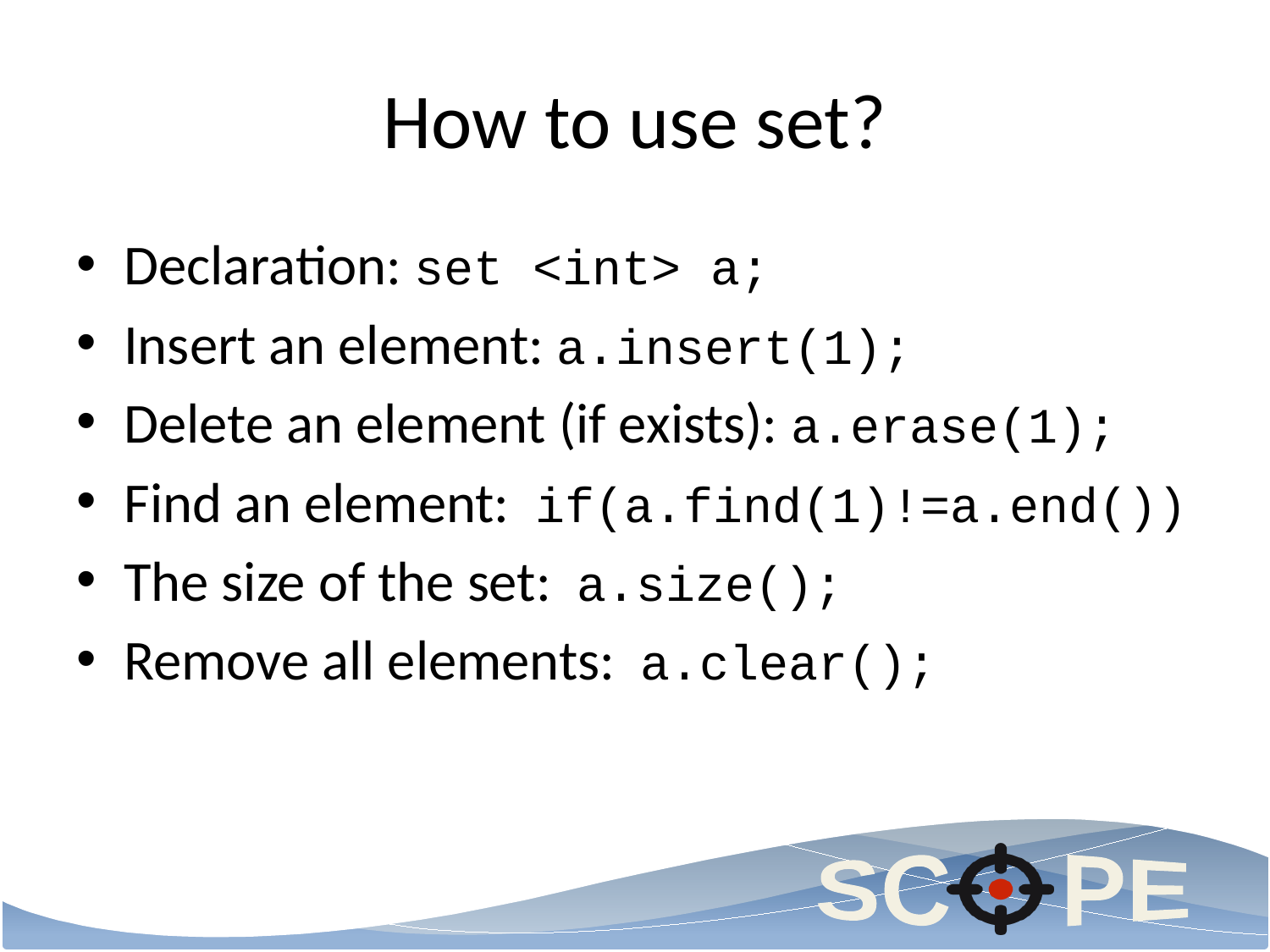

# How to use set?
Declaration: set <int> a;
Insert an element: a.insert(1);
Delete an element (if exists): a.erase(1);
Find an element:  if(a.find(1)!=a.end())
The size of the set:  a.size();
Remove all elements:  a.clear();